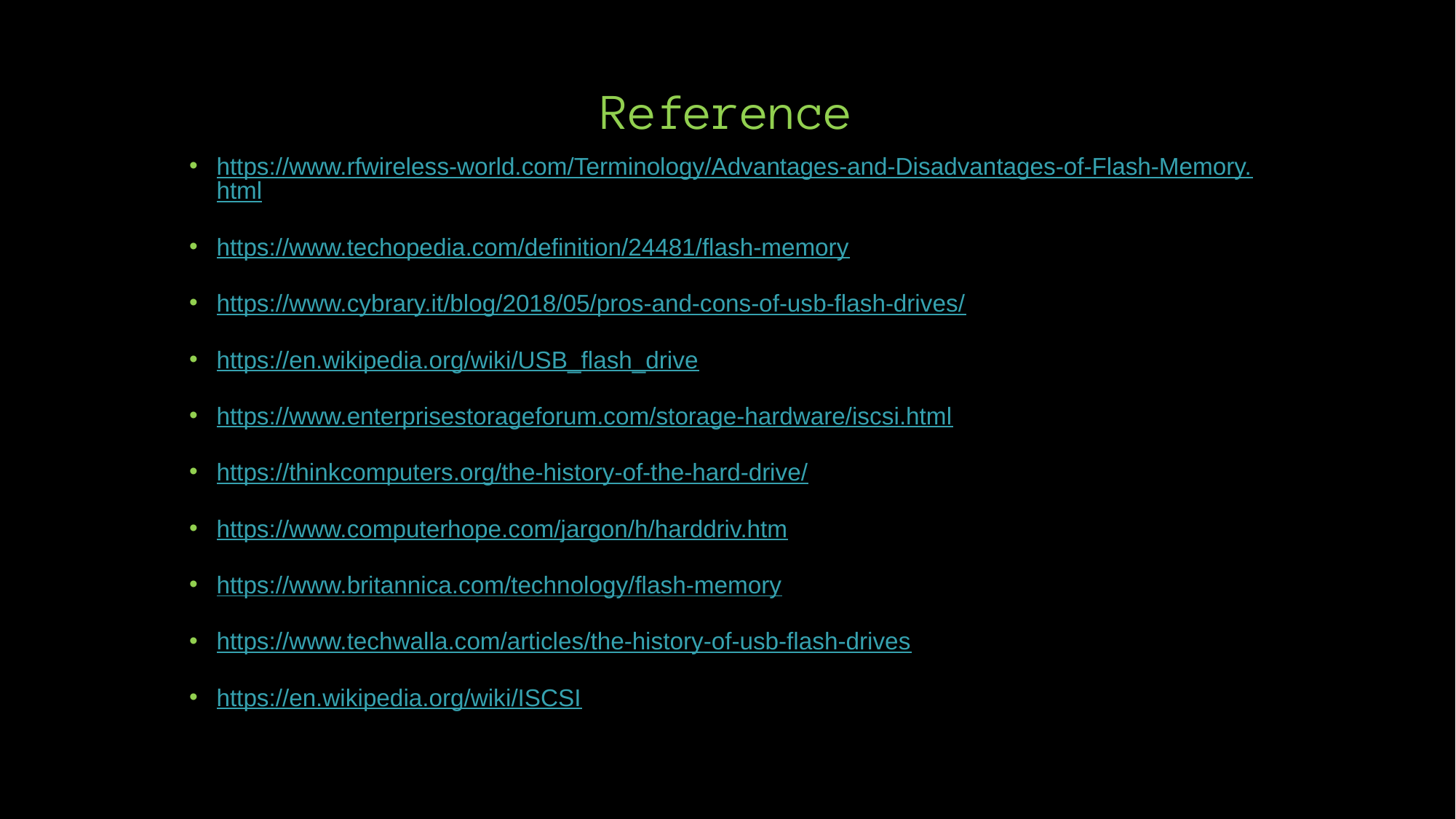

# Reference
https://www.rfwireless-world.com/Terminology/Advantages-and-Disadvantages-of-Flash-Memory.html
https://www.techopedia.com/definition/24481/flash-memory
https://www.cybrary.it/blog/2018/05/pros-and-cons-of-usb-flash-drives/
https://en.wikipedia.org/wiki/USB_flash_drive
https://www.enterprisestorageforum.com/storage-hardware/iscsi.html
https://thinkcomputers.org/the-history-of-the-hard-drive/
https://www.computerhope.com/jargon/h/harddriv.htm
https://www.britannica.com/technology/flash-memory
https://www.techwalla.com/articles/the-history-of-usb-flash-drives
https://en.wikipedia.org/wiki/ISCSI